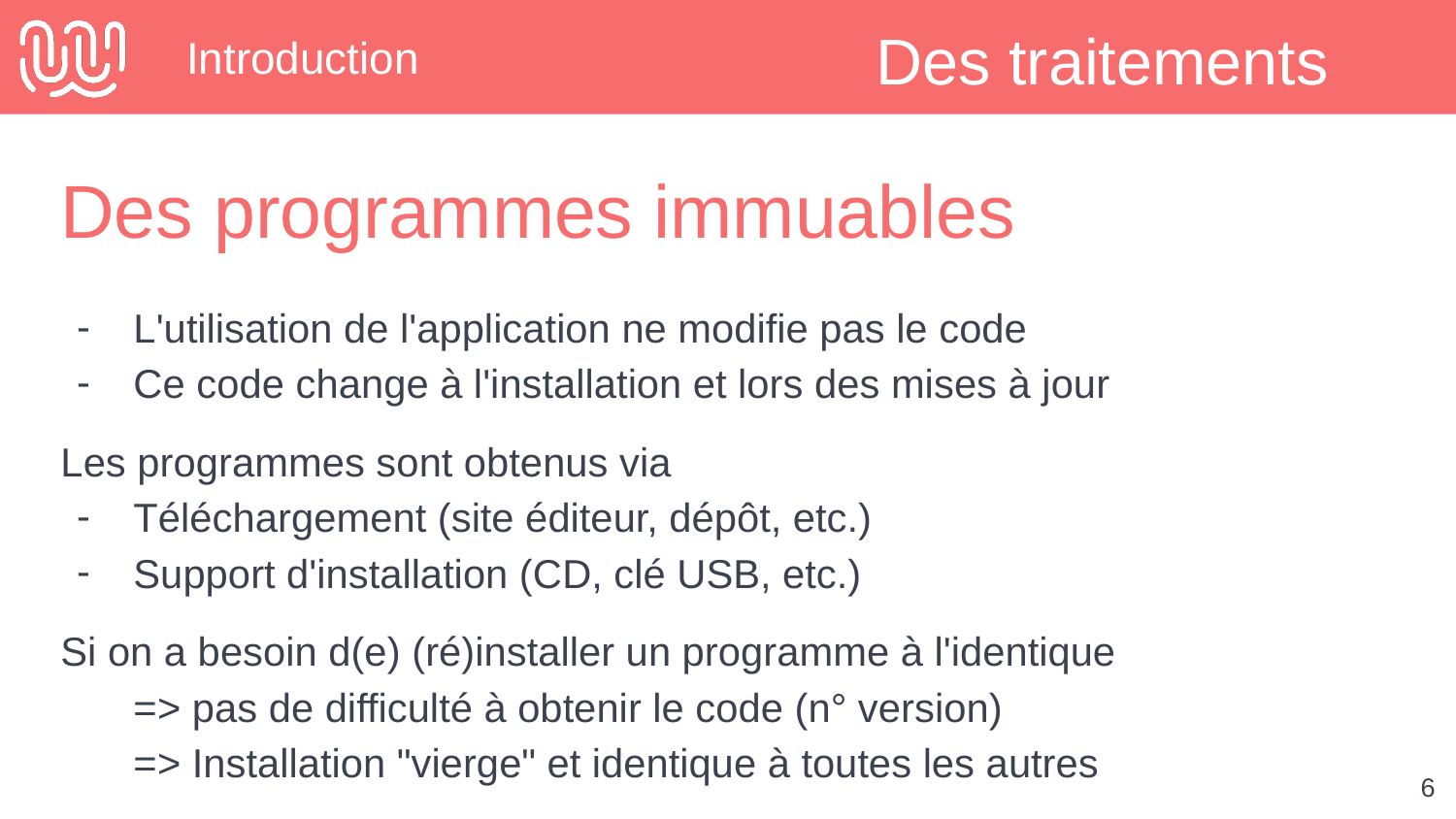

# Introduction
Des traitements
Des programmes immuables
L'utilisation de l'application ne modifie pas le code
Ce code change à l'installation et lors des mises à jour

Les programmes sont obtenus via
Téléchargement (site éditeur, dépôt, etc.)
Support d'installation (CD, clé USB, etc.)

Si on a besoin d(e) (ré)installer un programme à l'identique
=> pas de difficulté à obtenir le code (n° version)
=> Installation "vierge" et identique à toutes les autres
6